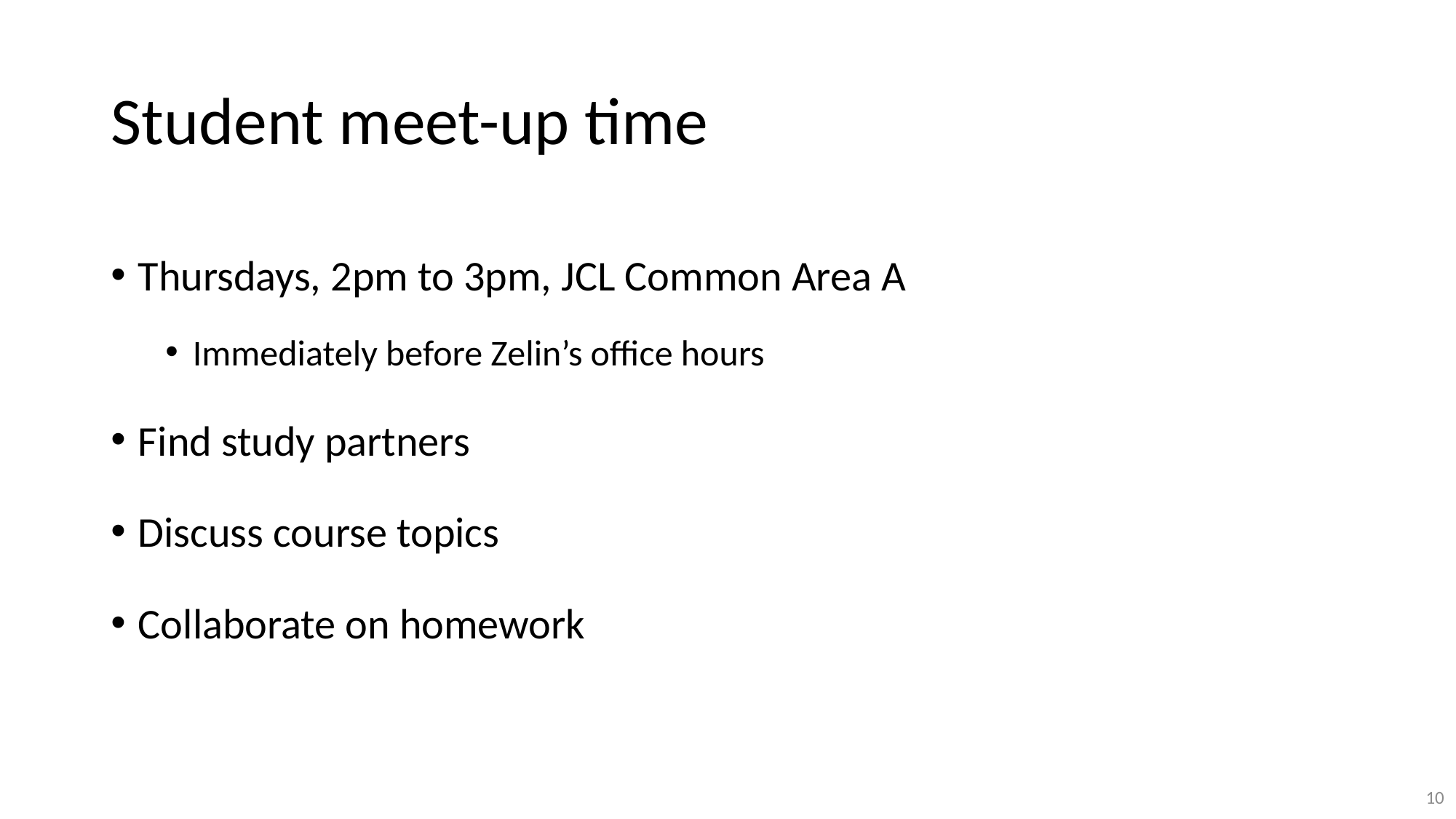

# Student meet-up time
Thursdays, 2pm to 3pm, JCL Common Area A
Immediately before Zelin’s office hours
Find study partners
Discuss course topics
Collaborate on homework
10